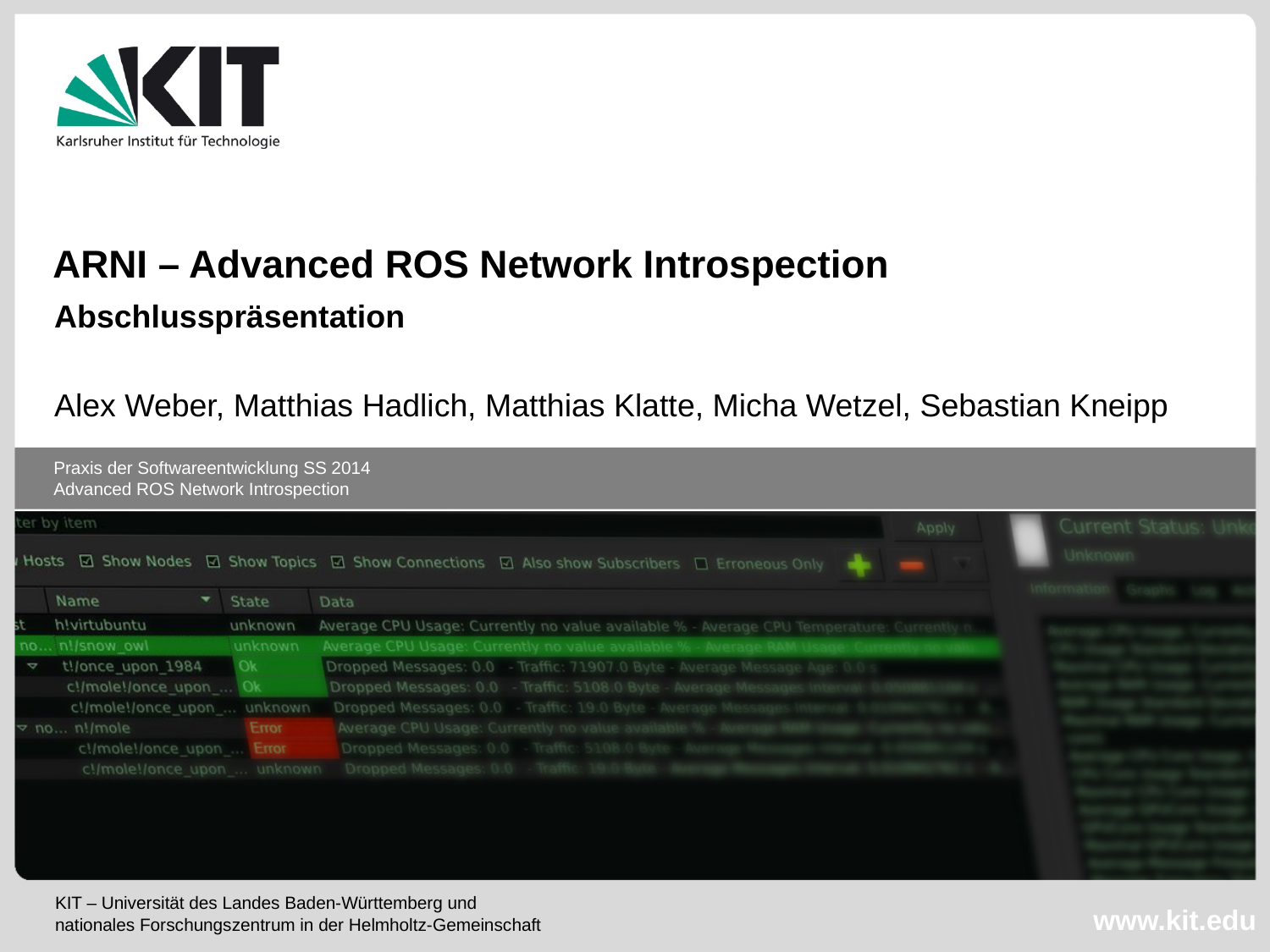

ARNI – Advanced ROS Network Introspection
Abschlusspräsentation

Alex Weber, Matthias Hadlich, Matthias Klatte, Micha Wetzel, Sebastian Kneipp